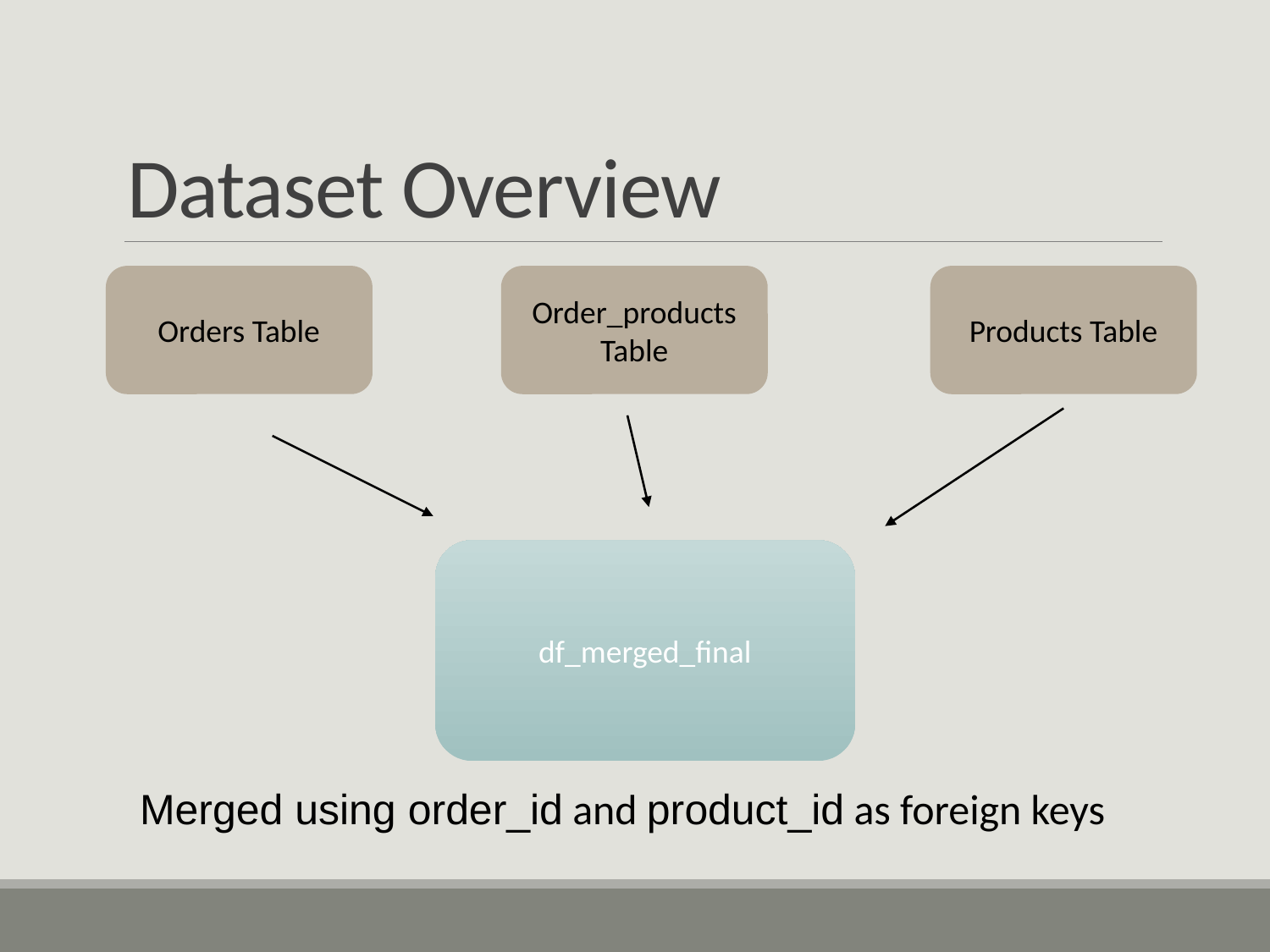

# Dataset Overview
Orders Table
Order_products Table
Products Table
df_merged_final
Merged using order_id and product_id as foreign keys